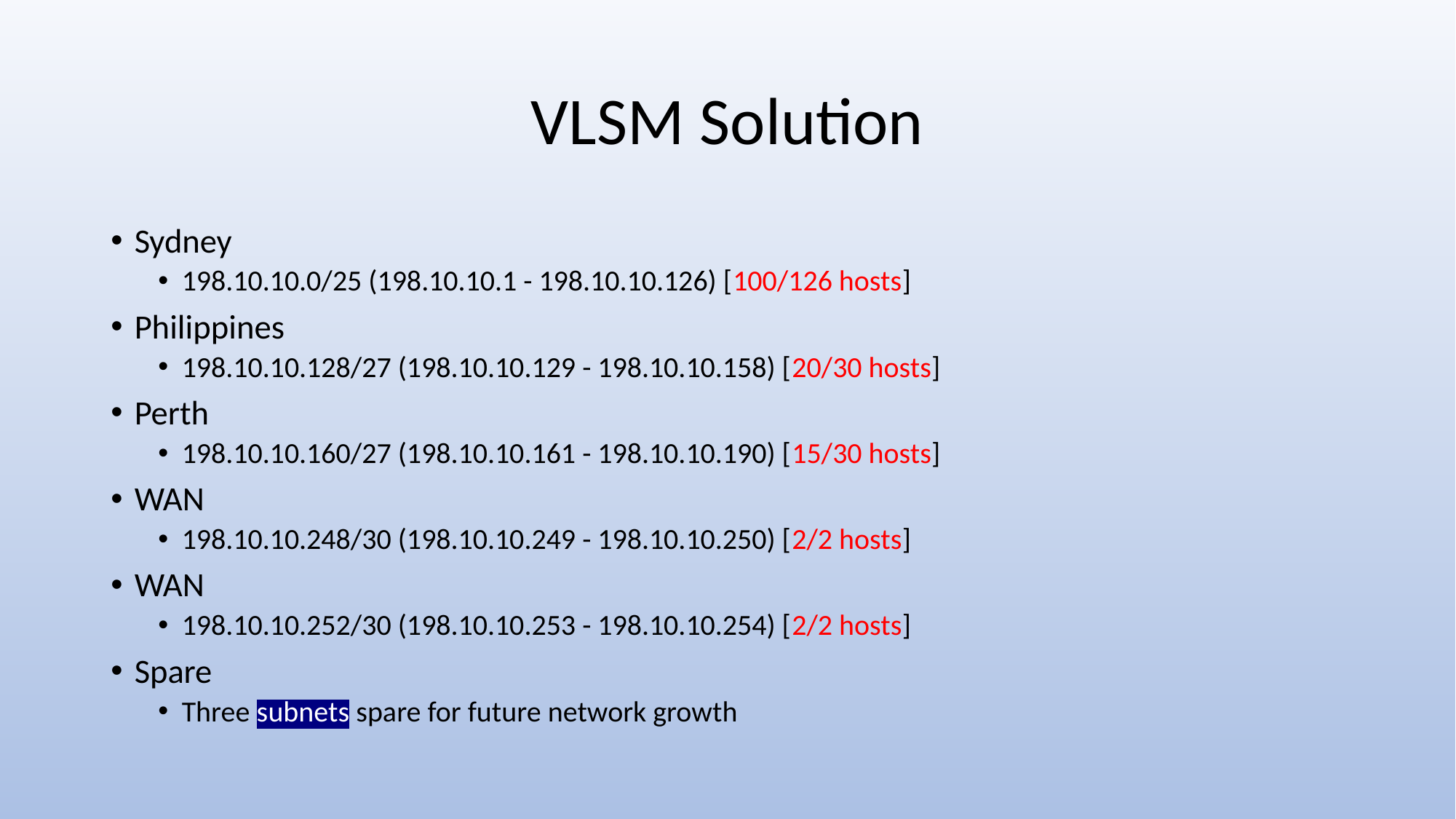

# VLSM Solution
Sydney
198.10.10.0/25 (198.10.10.1 - 198.10.10.126) [100/126 hosts]
Philippines
198.10.10.128/27 (198.10.10.129 - 198.10.10.158) [20/30 hosts]
Perth
198.10.10.160/27 (198.10.10.161 - 198.10.10.190) [15/30 hosts]
WAN
198.10.10.248/30 (198.10.10.249 - 198.10.10.250) [2/2 hosts]
WAN
198.10.10.252/30 (198.10.10.253 - 198.10.10.254) [2/2 hosts]
Spare
Three subnets spare for future network growth